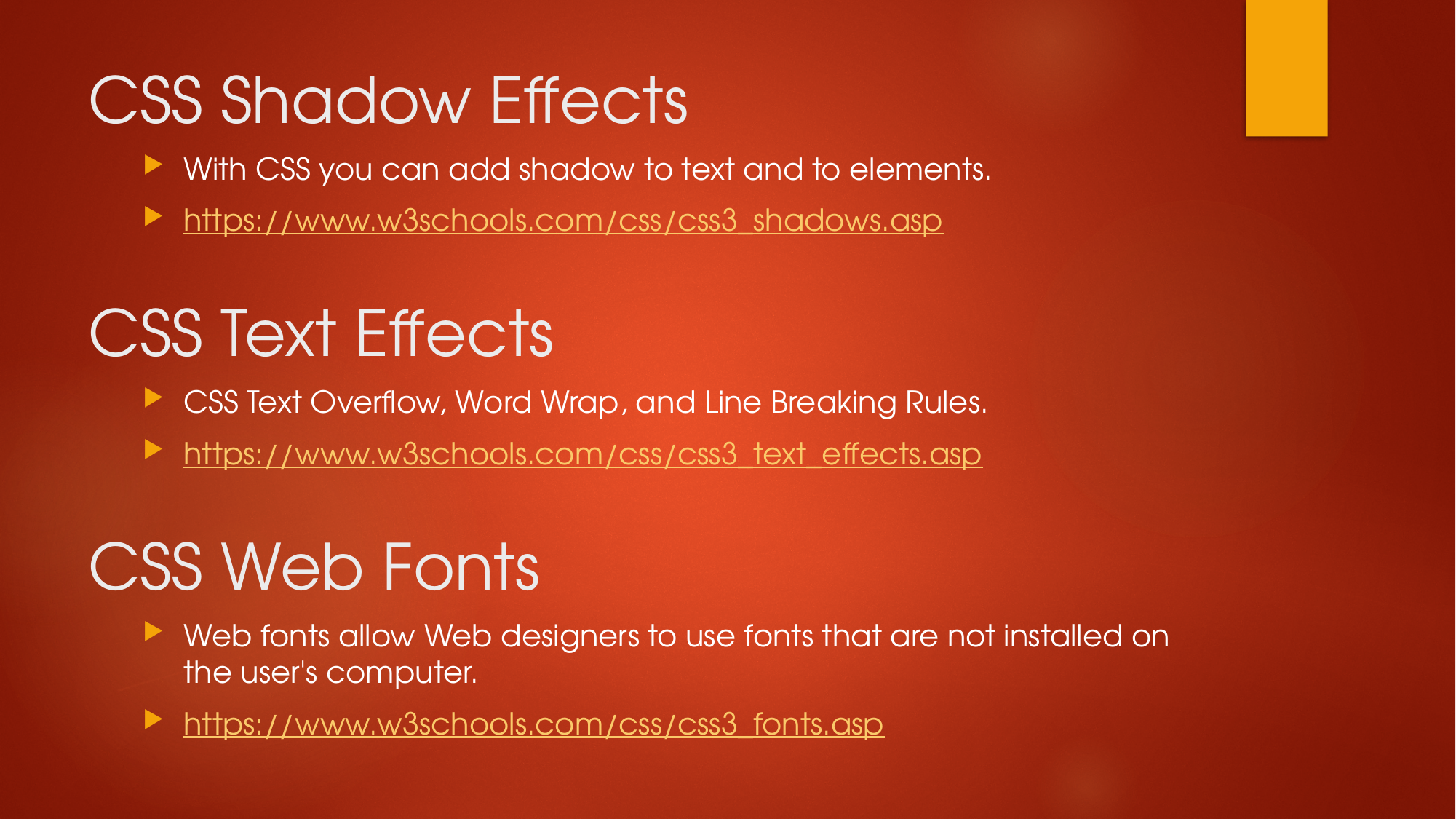

# CSS Shadow Effects
With CSS you can add shadow to text and to elements.
https://www.w3schools.com/css/css3_shadows.asp
CSS Text Effects
CSS Text Overflow, Word Wrap, and Line Breaking Rules.
https://www.w3schools.com/css/css3_text_effects.asp
CSS Web Fonts
Web fonts allow Web designers to use fonts that are not installed on the user's computer.
https://www.w3schools.com/css/css3_fonts.asp